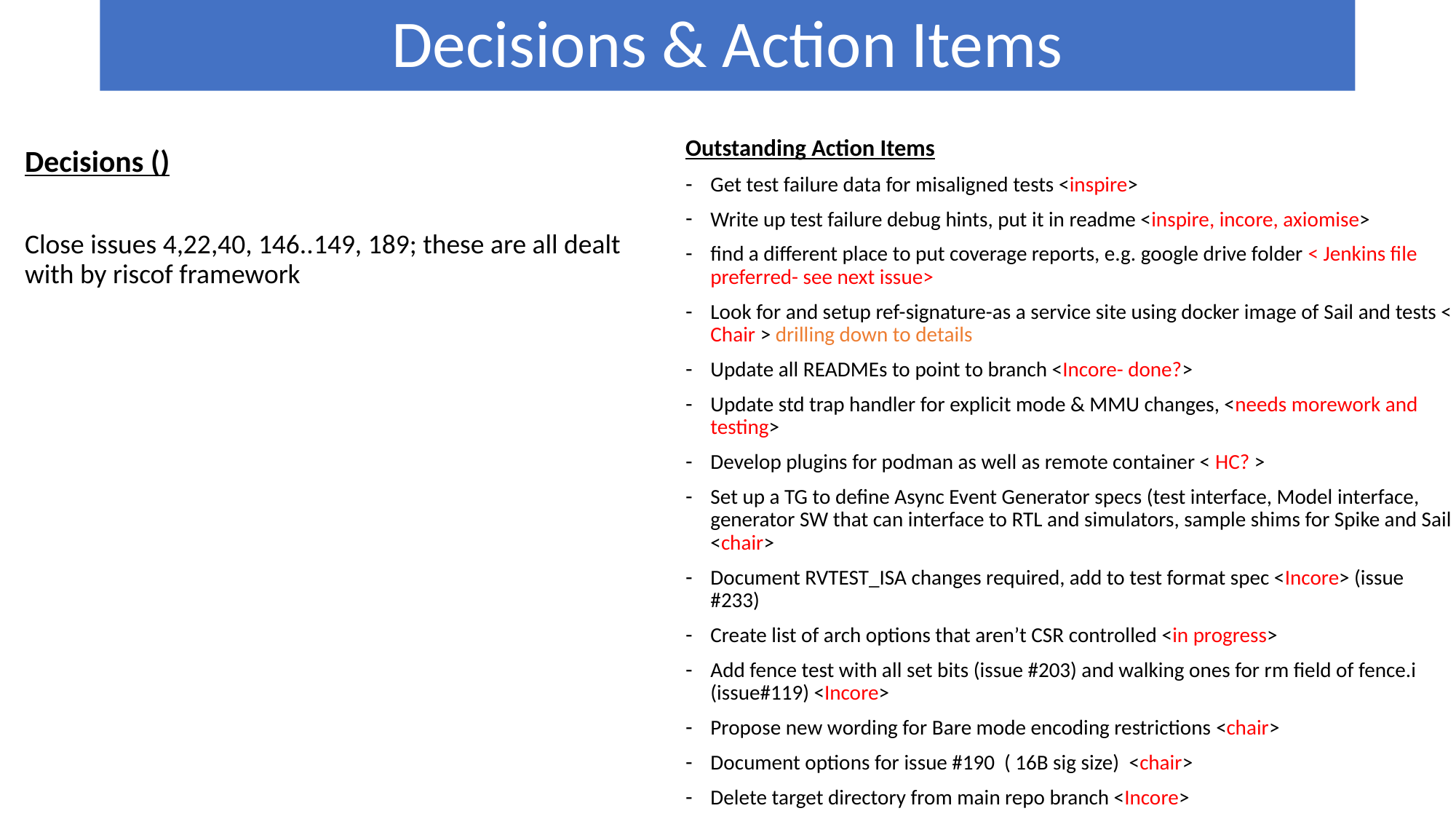

# Decisions & Action Items
Outstanding Action Items
Get test failure data for misaligned tests <inspire>
Write up test failure debug hints, put it in readme <inspire, incore, axiomise>
find a different place to put coverage reports, e.g. google drive folder < Jenkins file preferred- see next issue>
Look for and setup ref-signature-as a service site using docker image of Sail and tests < Chair > drilling down to details
Update all READMEs to point to branch <Incore- done?>
Update std trap handler for explicit mode & MMU changes, <needs morework and testing>
Develop plugins for podman as well as remote container < HC? >
Set up a TG to define Async Event Generator specs (test interface, Model interface, generator SW that can interface to RTL and simulators, sample shims for Spike and Sail <chair>
Document RVTEST_ISA changes required, add to test format spec <Incore> (issue #233)
Create list of arch options that aren’t CSR controlled <in progress>
Add fence test with all set bits (issue #203) and walking ones for rm field of fence.i (issue#119) <Incore>
Propose new wording for Bare mode encoding restrictions <chair>
Document options for issue #190  ( 16B sig size)  <chair>
Delete target directory from main repo branch <Incore>

Decisions ()
Close issues 4,22,40, 146..149, 189; these are all dealt with by riscof framework